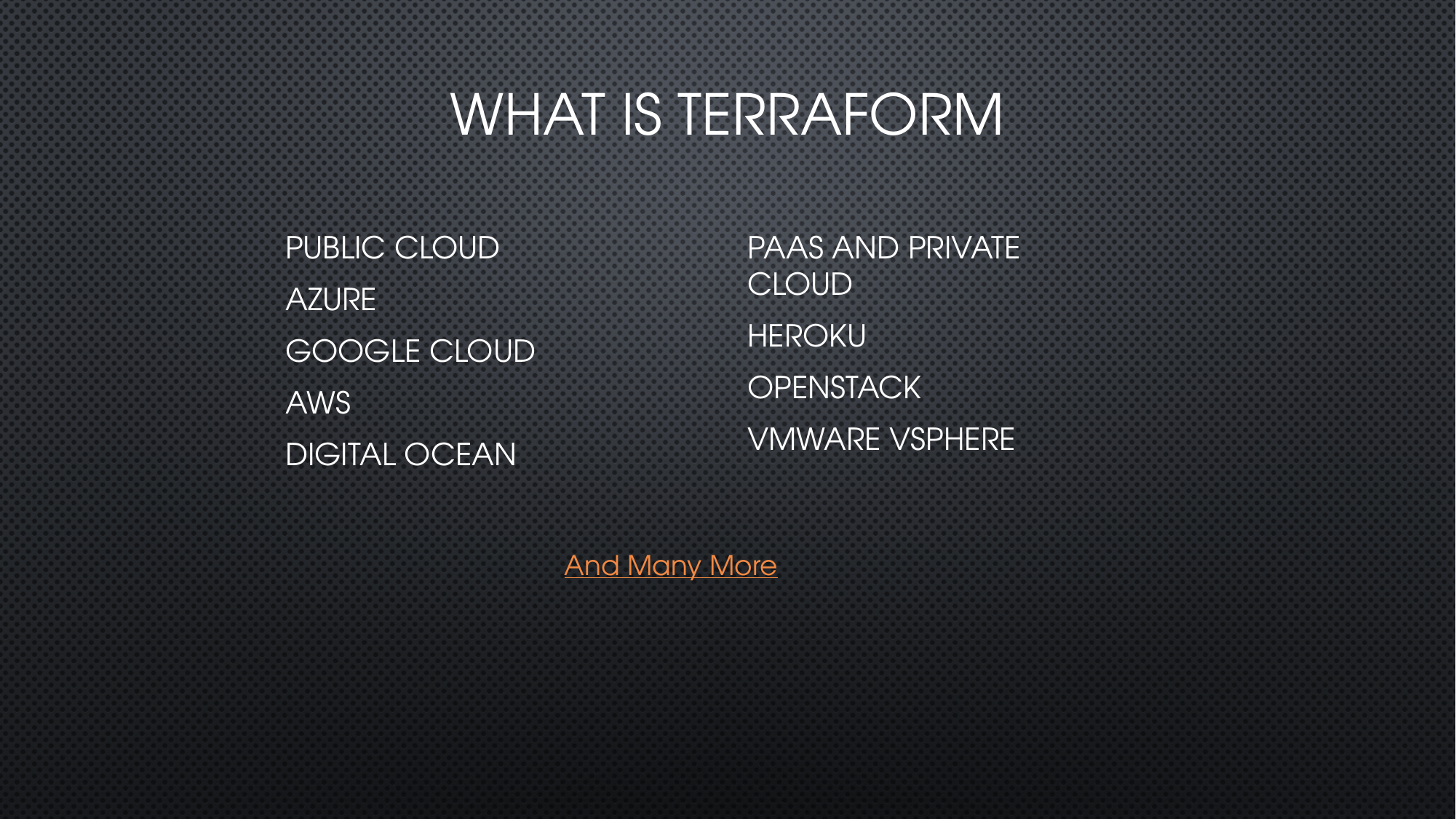

# What is Terraform
Public Cloud
Azure
Google Cloud
AWS
Digital Ocean

PaaS and Private Cloud
Heroku
OpenStack
VMware vSphere

And Many More